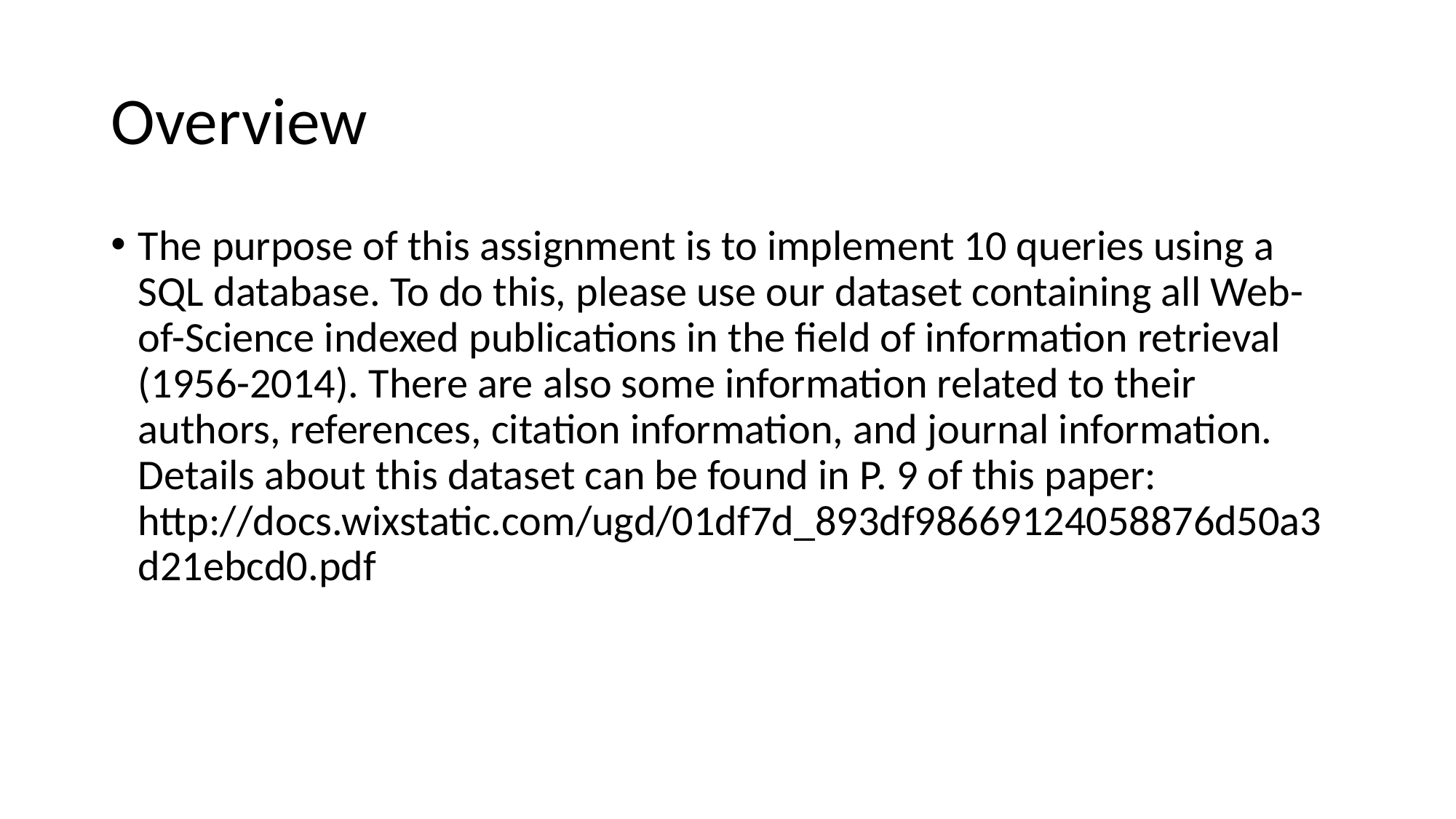

# Overview
The purpose of this assignment is to implement 10 queries using a SQL database. To do this, please use our dataset containing all Web-of-Science indexed publications in the field of information retrieval (1956-2014). There are also some information related to their authors, references, citation information, and journal information. Details about this dataset can be found in P. 9 of this paper: http://docs.wixstatic.com/ugd/01df7d_893df98669124058876d50a3d21ebcd0.pdf